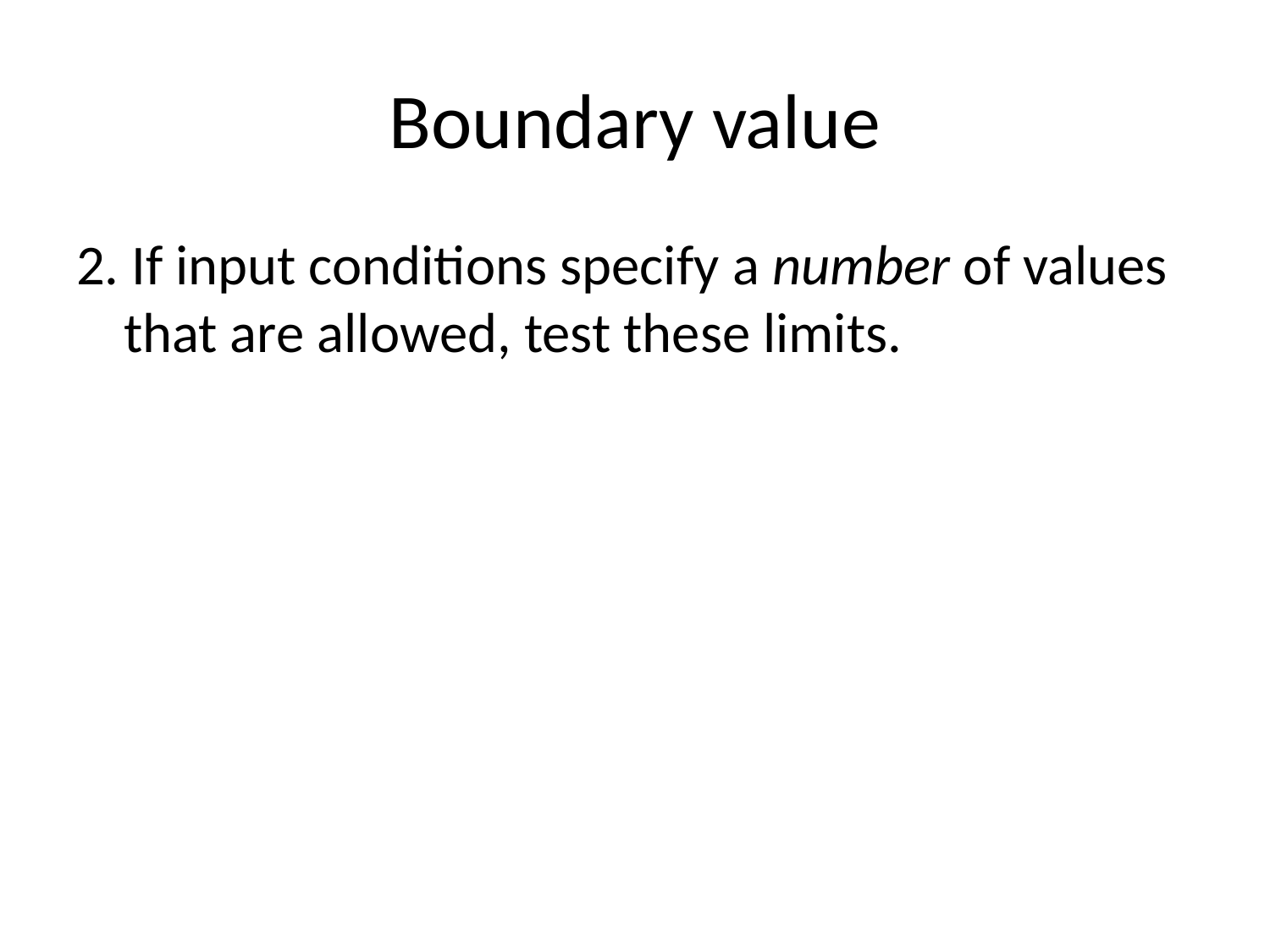

# Boundary value
2. If input conditions specify a number of values that are allowed, test these limits.